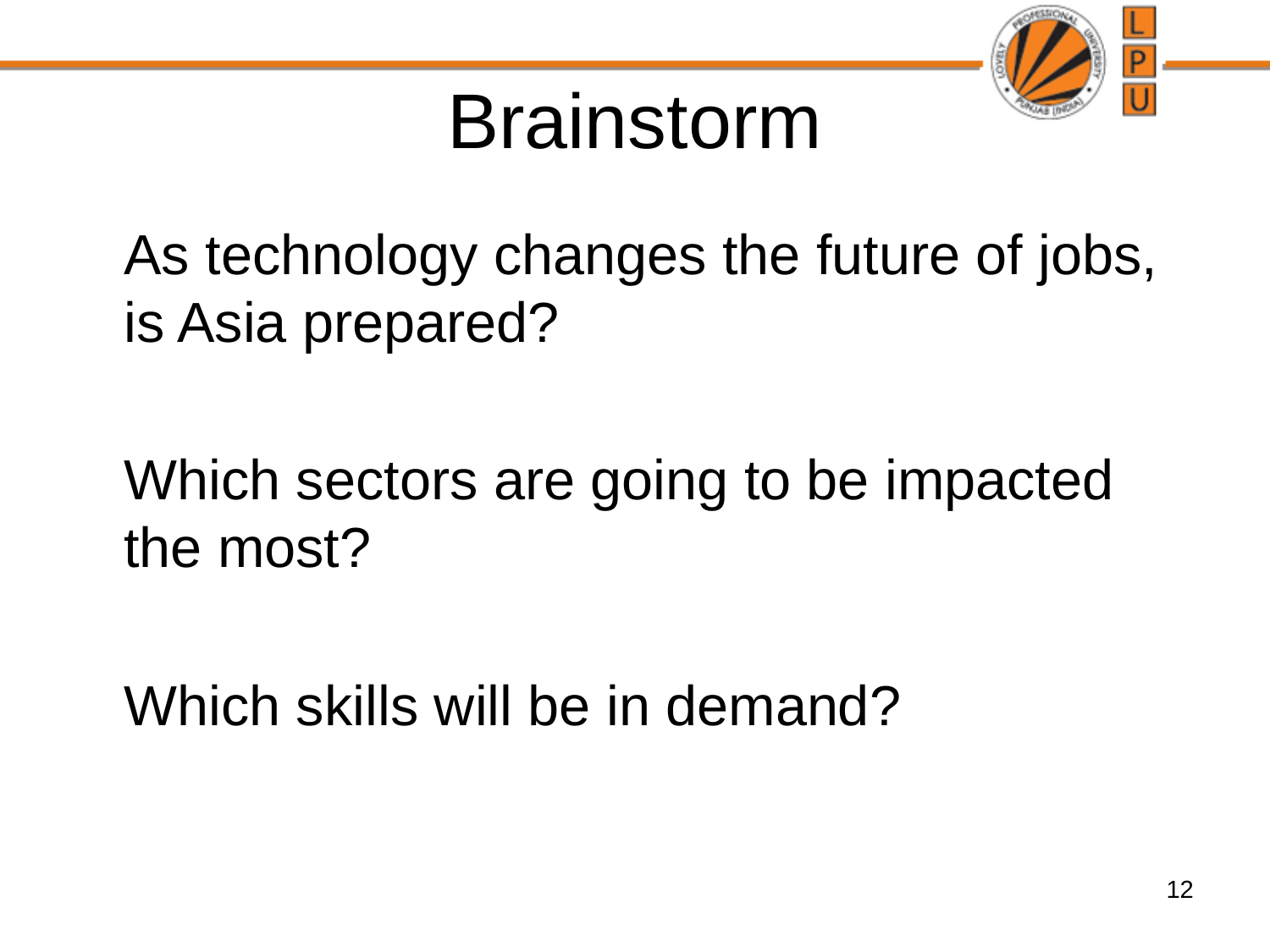

# Brainstorm
	As technology changes the future of jobs, is Asia prepared?

	Which sectors are going to be impacted the most?

	Which skills will be in demand?

12